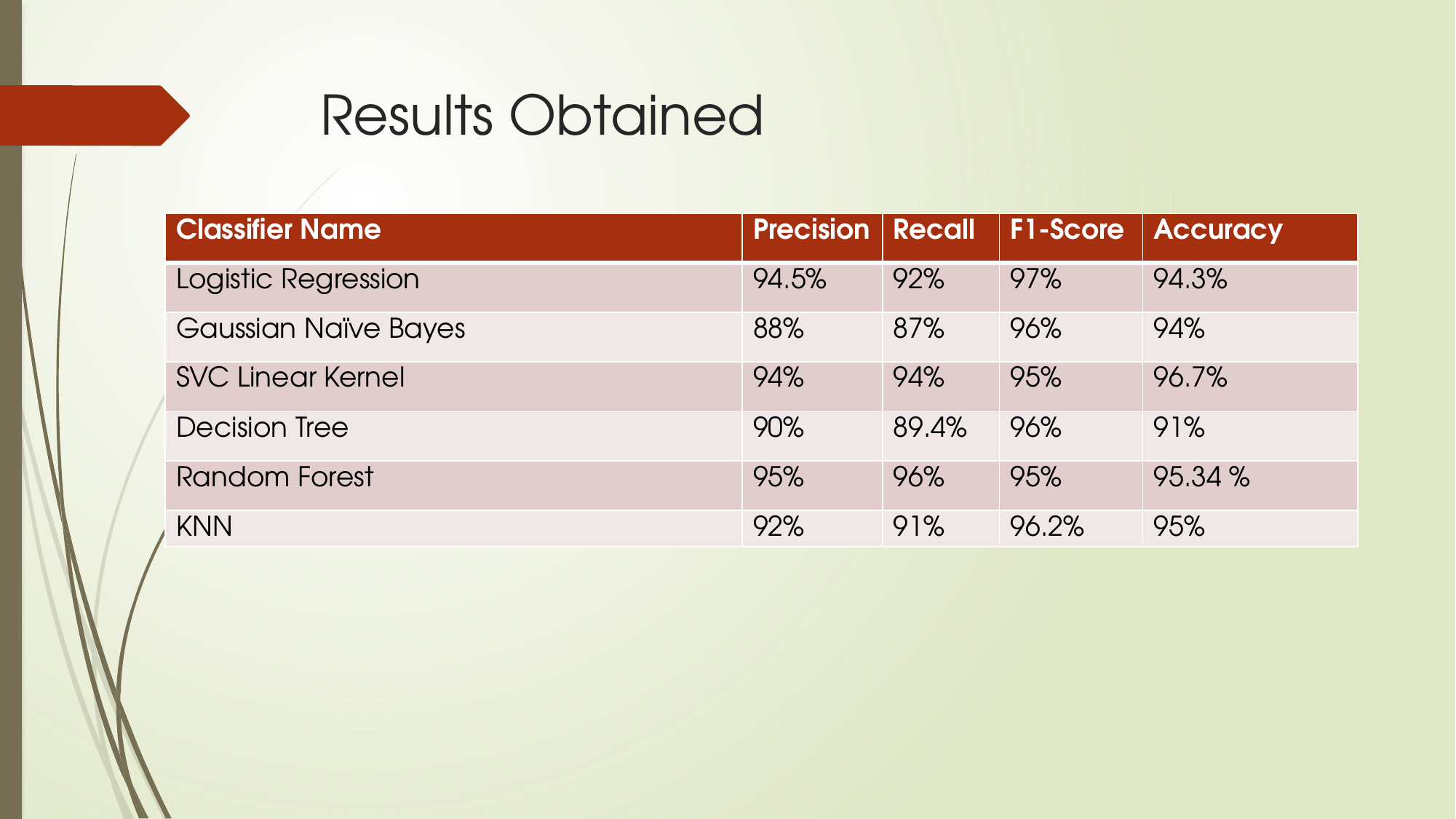

# Results Obtained
| Classifier Name | Precision | Recall | F1-Score | Accuracy |
| --- | --- | --- | --- | --- |
| Logistic Regression | 94.5% | 92% | 97% | 94.3% |
| Gaussian Naïve Bayes | 88% | 87% | 96% | 94% |
| SVC Linear Kernel | 94% | 94% | 95% | 96.7% |
| Decision Tree | 90% | 89.4% | 96% | 91% |
| Random Forest | 95% | 96% | 95% | 95.34 % |
| KNN | 92% | 91% | 96.2% | 95% |